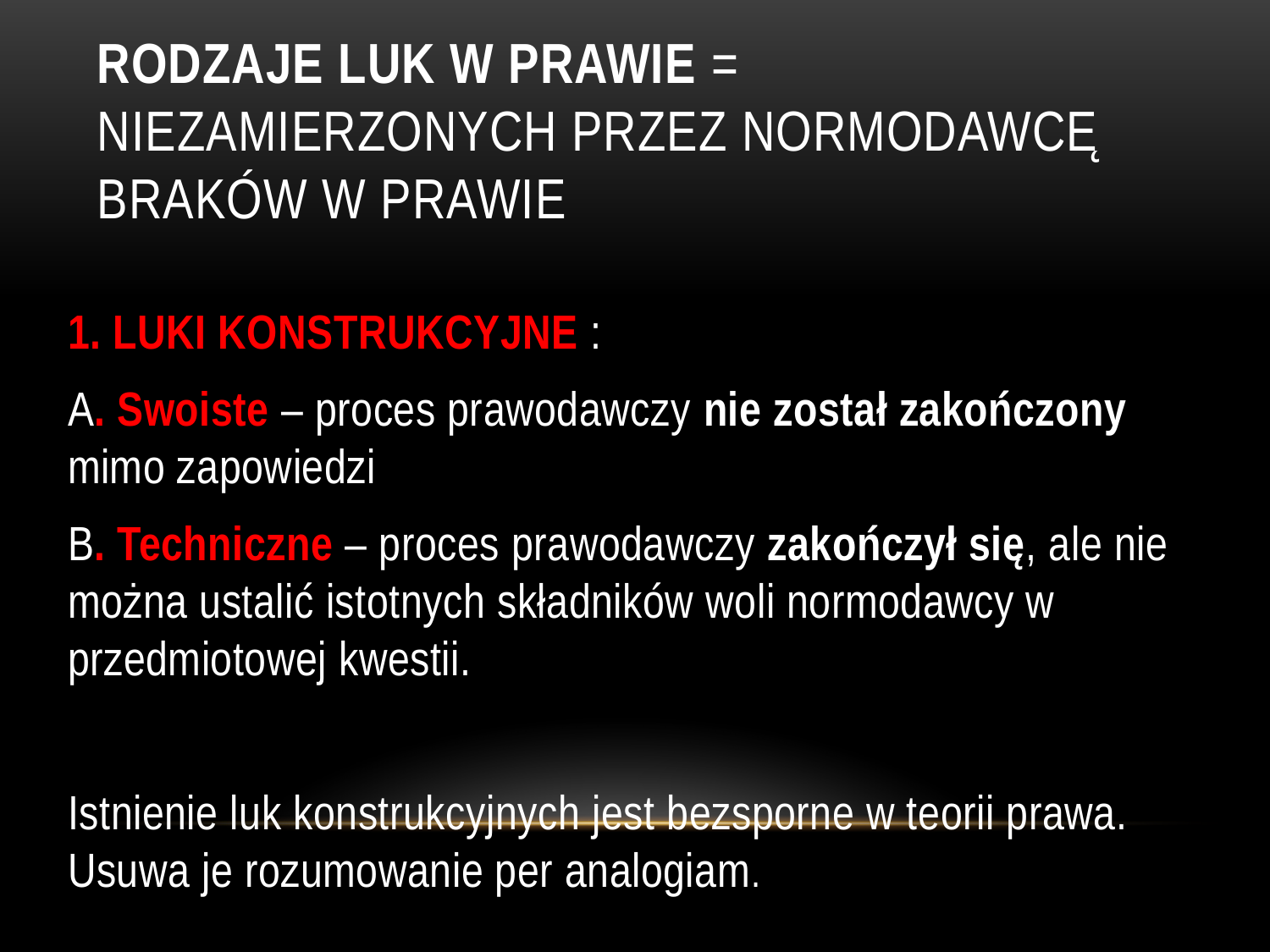

# Rodzaje luk w prawie = niezamierzonych przez normodawcę braków w prawie

1. LUKI KONSTRUKCYJNE :
A. Swoiste – proces prawodawczy nie został zakończony mimo zapowiedzi
B. Techniczne – proces prawodawczy zakończył się, ale nie można ustalić istotnych składników woli normodawcy w przedmiotowej kwestii.

Istnienie luk konstrukcyjnych jest bezsporne w teorii prawa. Usuwa je rozumowanie per analogiam.